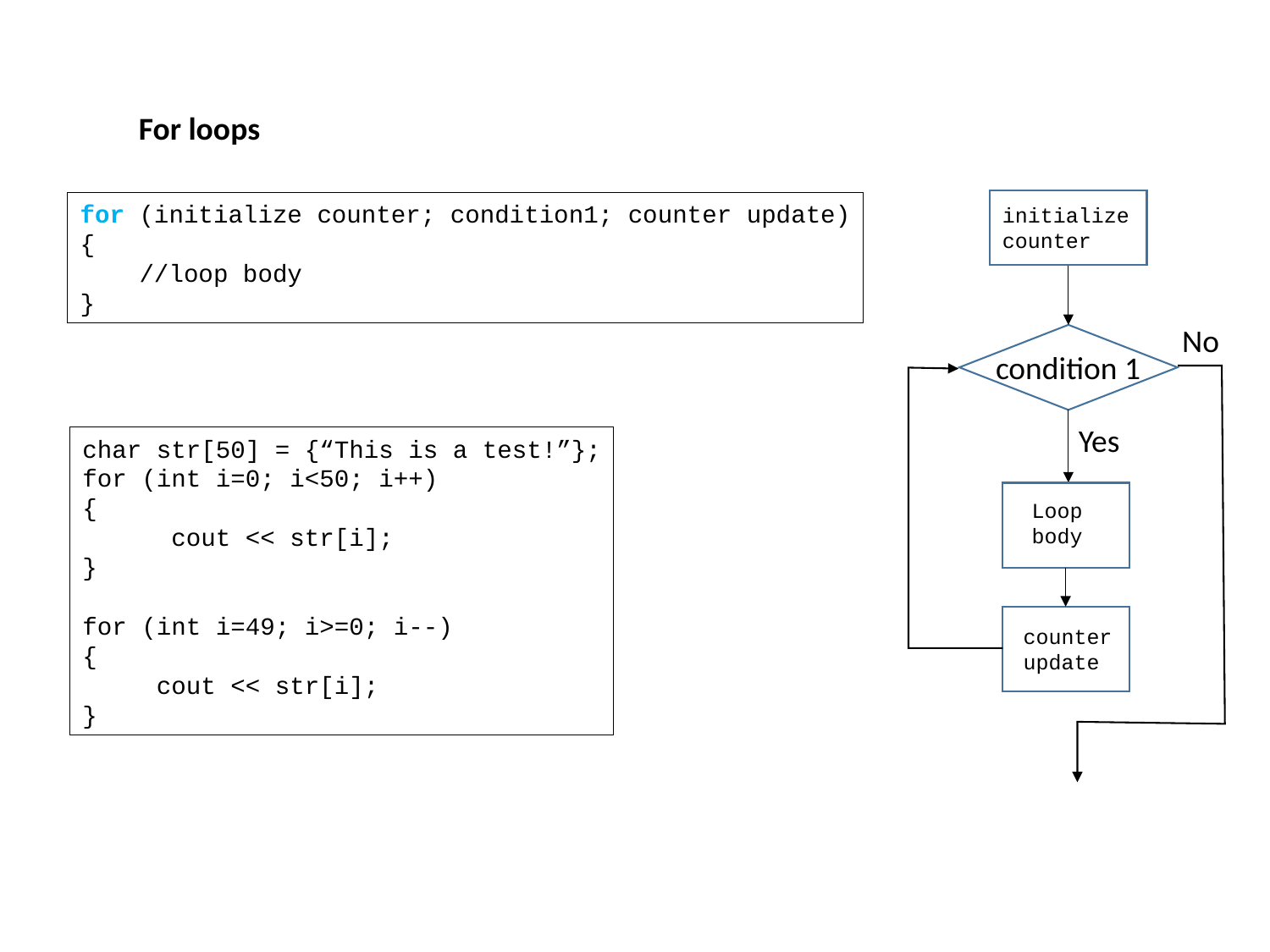

For loops

initialize
counter
for (initialize counter; condition1; counter update)
{
    //loop body
}
No

condition 1

Yes
char str[50] = {“This is a test!”};
for (int i=0; i<50; i++)
{
      cout << str[i];
}

for (int i=49; i>=0; i--)
{
     cout << str[i];
}

Loop
body

counter
update